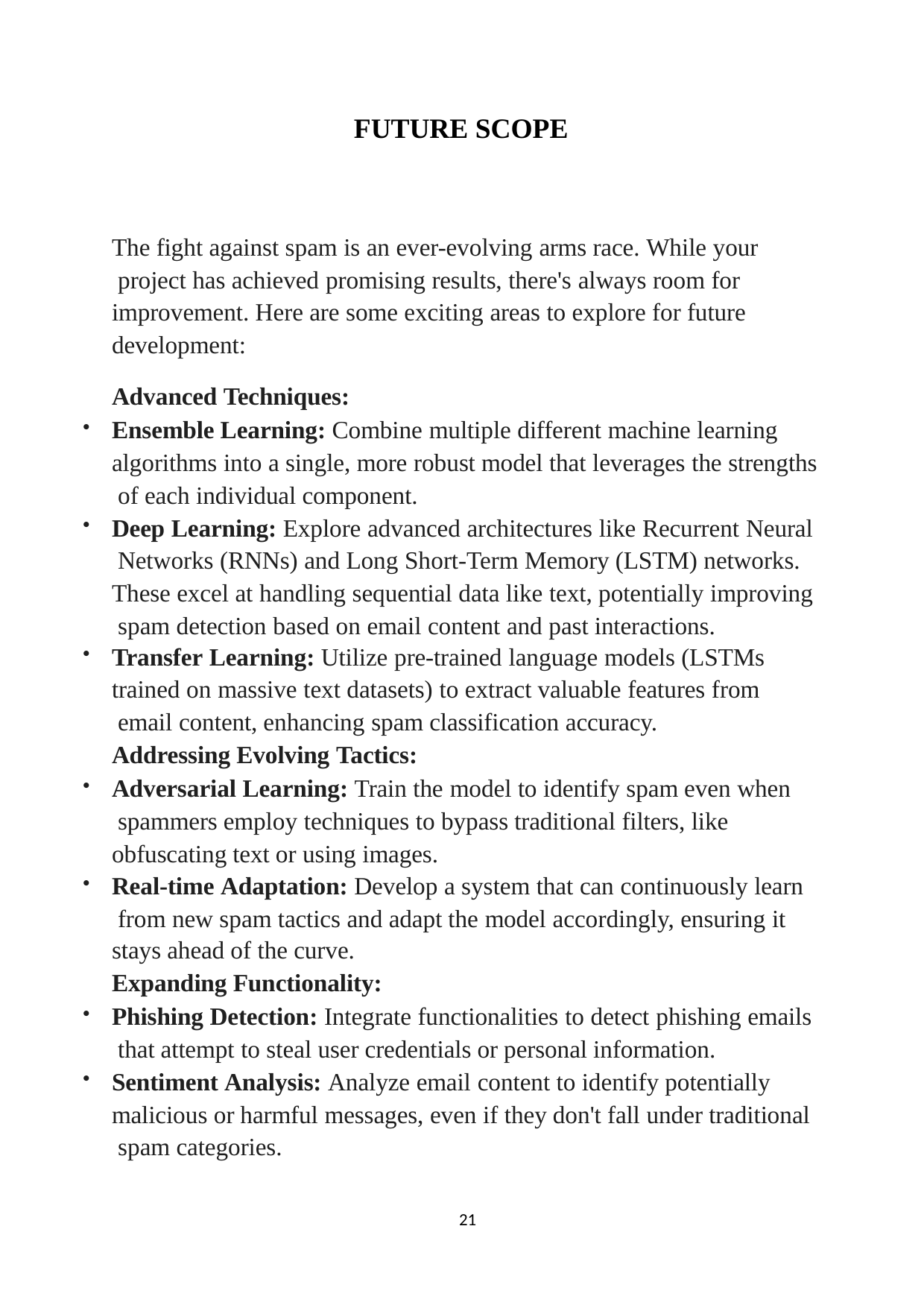

FUTURE SCOPE
The fight against spam is an ever-evolving arms race. While your  project has achieved promising results, there's always room for  improvement. Here are some exciting areas to explore for future  development:
Advanced Techniques:
Ensemble Learning: Combine multiple different machine learning  algorithms into a single, more robust model that leverages the strengths  of each individual component.
Deep Learning: Explore advanced architectures like Recurrent Neural  Networks (RNNs) and Long Short-Term Memory (LSTM) networks.  These excel at handling sequential data like text, potentially improving  spam detection based on email content and past interactions.
Transfer Learning: Utilize pre-trained language models (LSTMs
trained on massive text datasets) to extract valuable features from  email content, enhancing spam classification accuracy.
Addressing Evolving Tactics:
Adversarial Learning: Train the model to identify spam even when  spammers employ techniques to bypass traditional filters, like  obfuscating text or using images.
Real-time Adaptation: Develop a system that can continuously learn  from new spam tactics and adapt the model accordingly, ensuring it
stays ahead of the curve.
Expanding Functionality:
Phishing Detection: Integrate functionalities to detect phishing emails  that attempt to steal user credentials or personal information.
Sentiment Analysis: Analyze email content to identify potentially  malicious or harmful messages, even if they don't fall under traditional  spam categories.
21